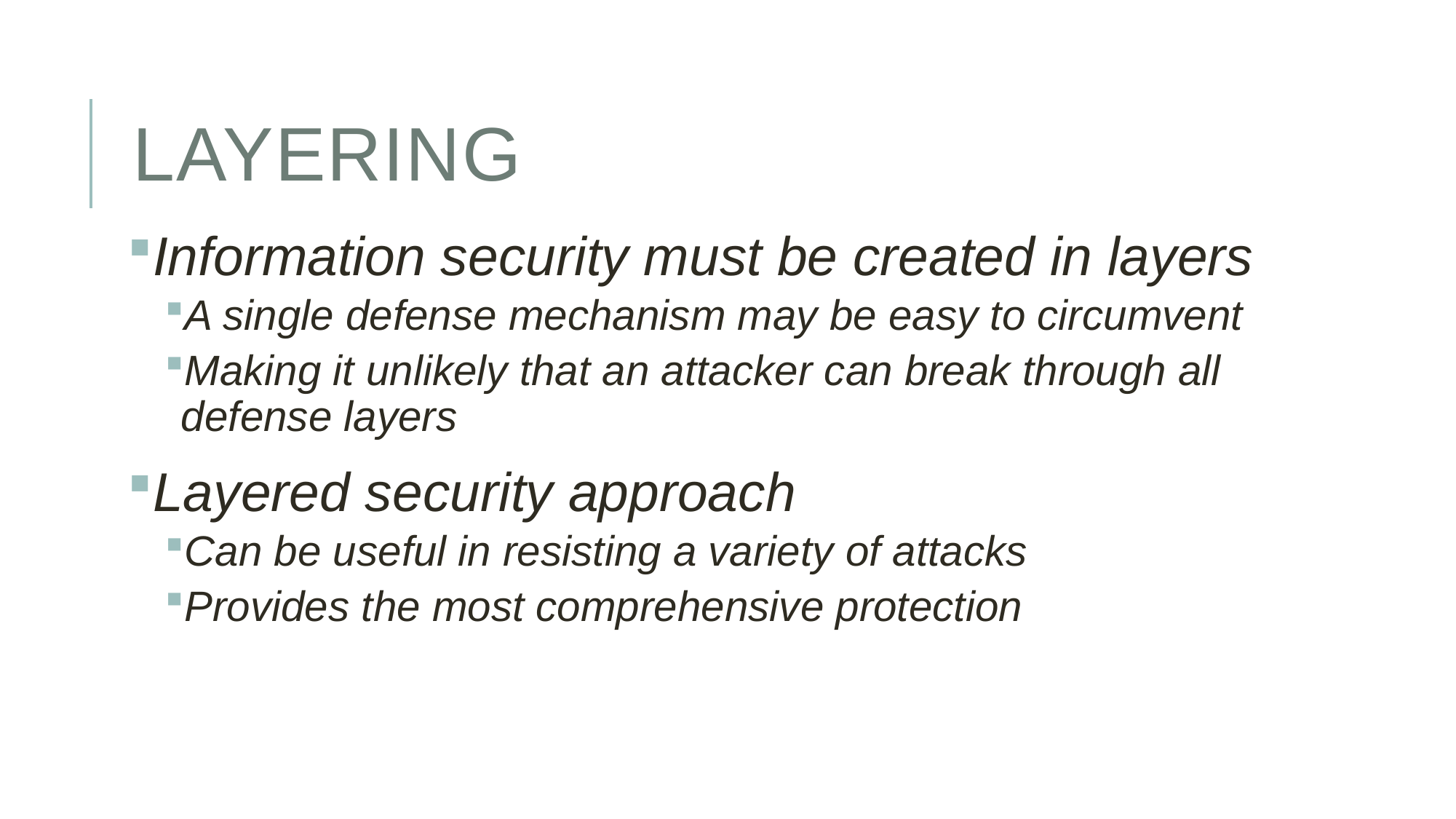

# layering
Information security must be created in layers
A single defense mechanism may be easy to circumvent
Making it unlikely that an attacker can break through all defense layers
Layered security approach
Can be useful in resisting a variety of attacks
Provides the most comprehensive protection